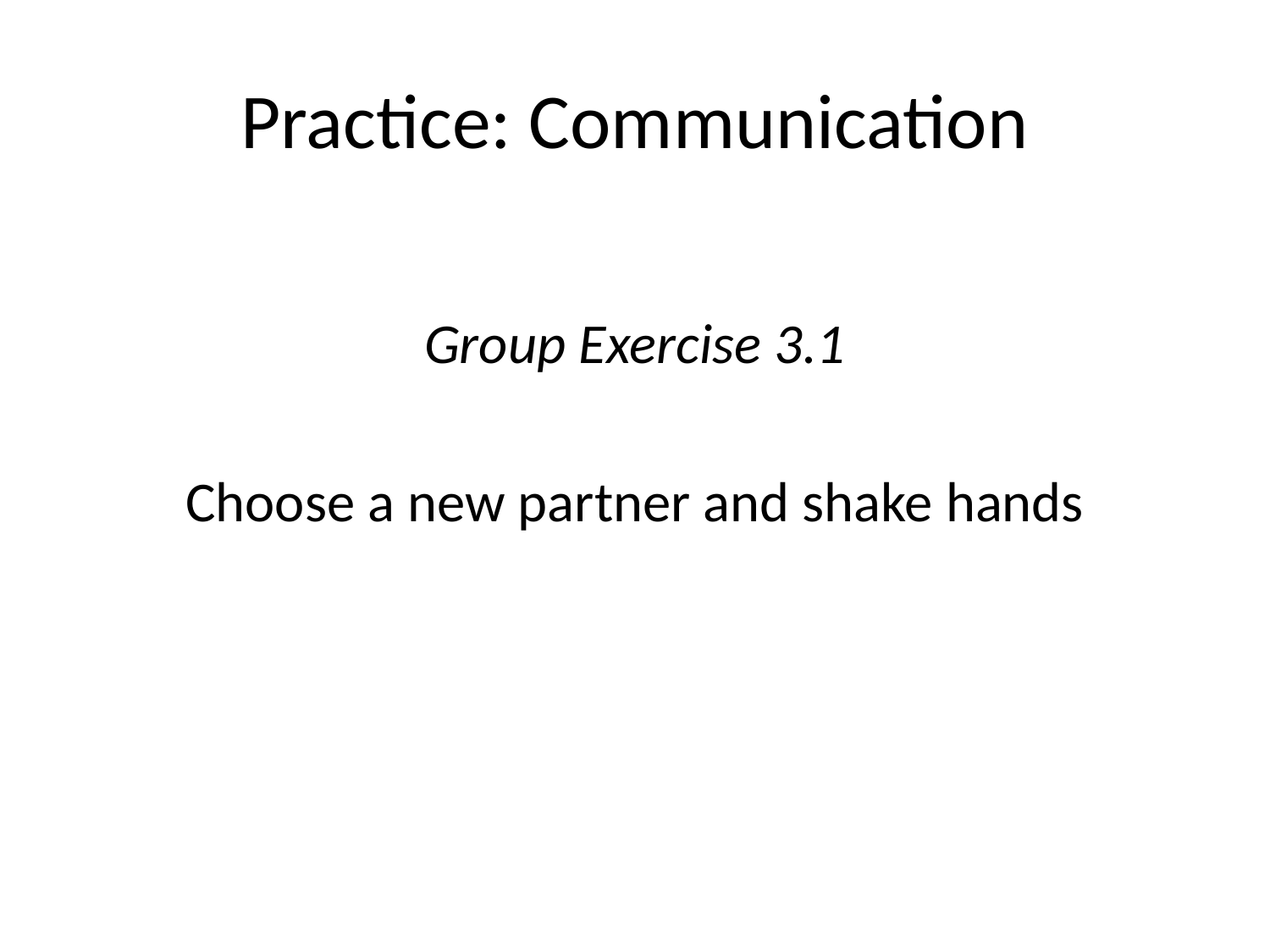

# Practice: Communication

Group Exercise 3.1

Choose a new partner and shake hands